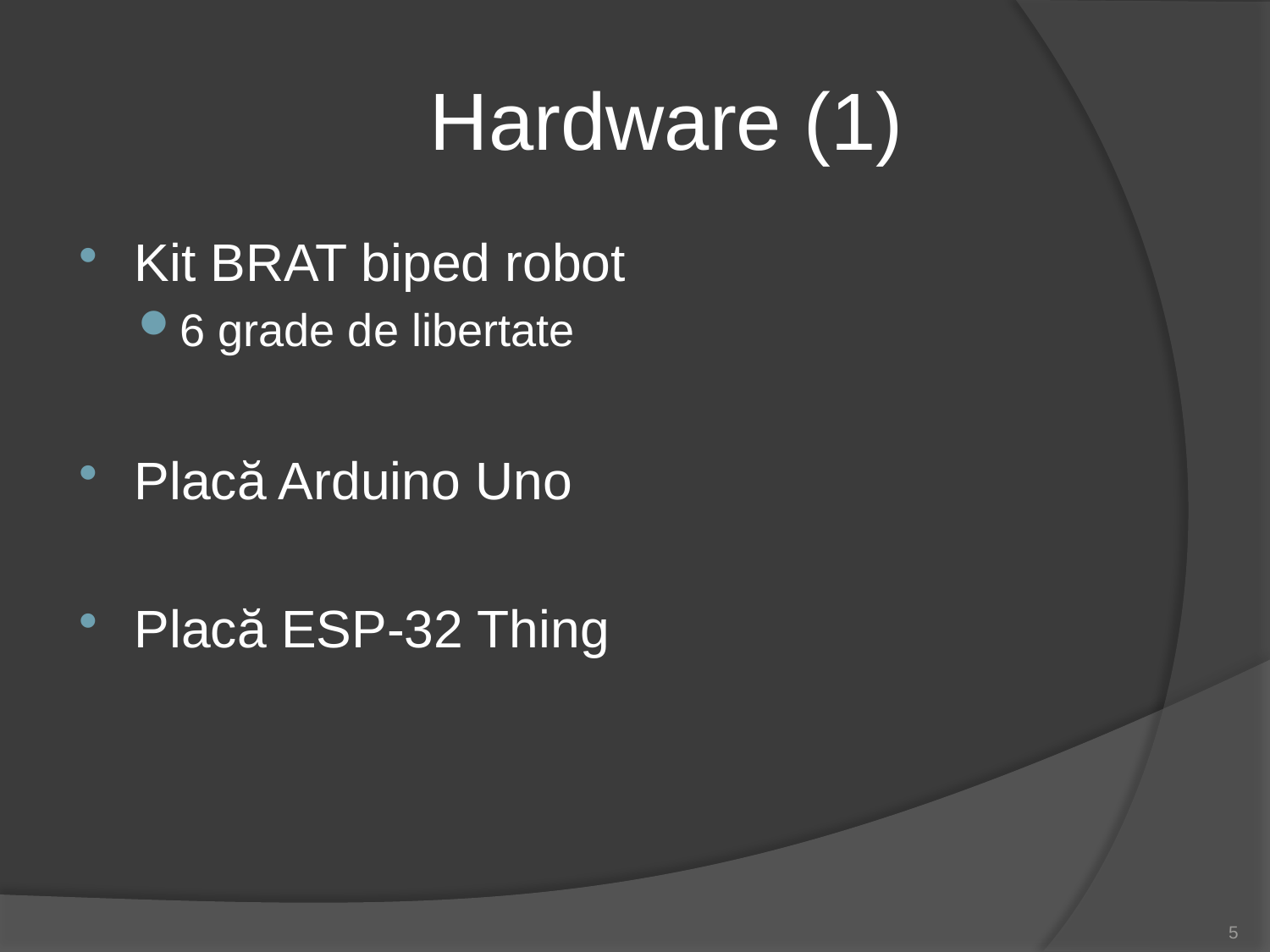

# Hardware (1)
Kit BRAT biped robot
6 grade de libertate

Placă Arduino Uno

Placă ESP-32 Thing

5